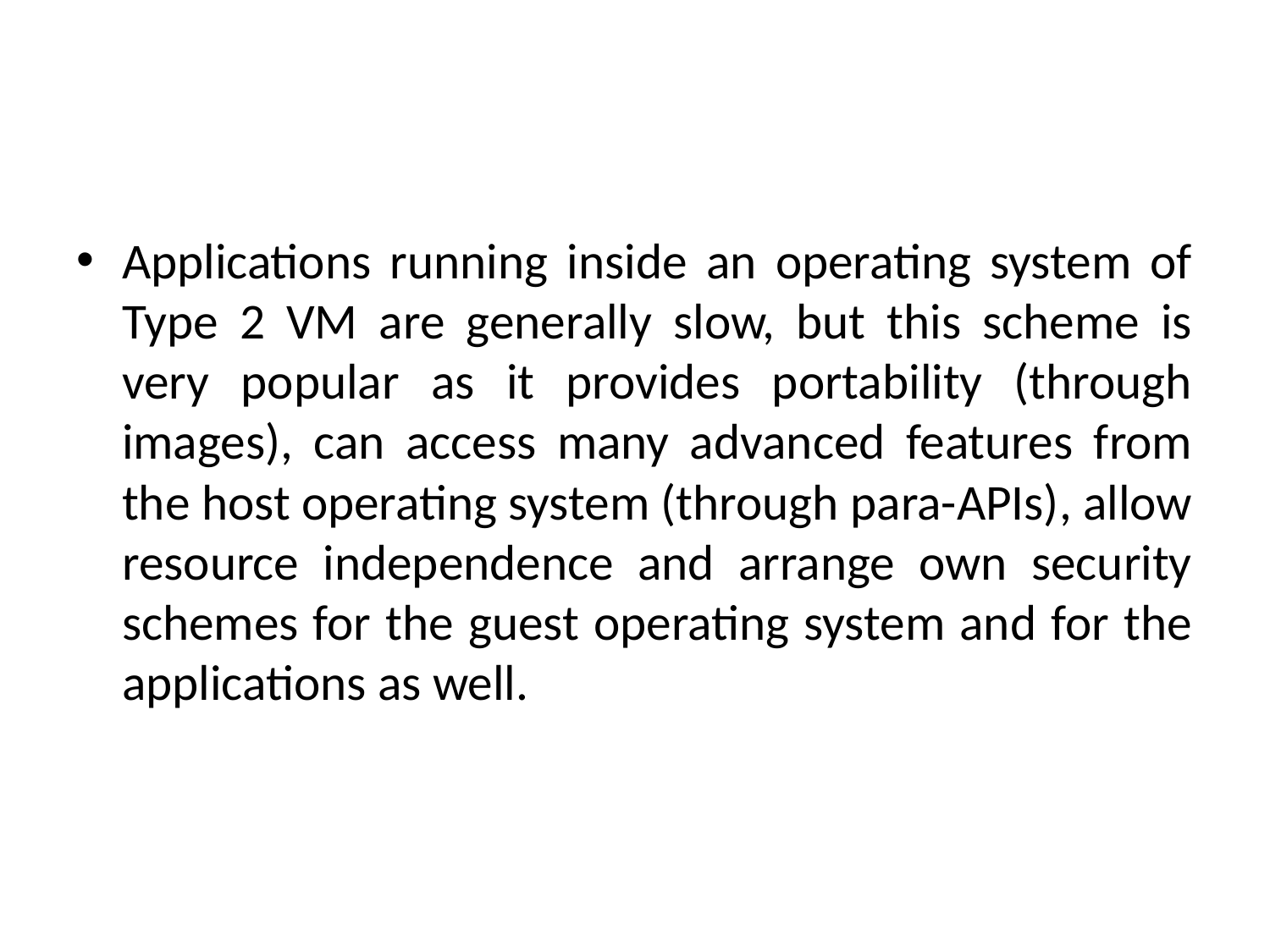

#
Applications running inside an operating system of Type 2 VM are generally slow, but this scheme is very popular as it provides portability (through images), can access many advanced features from the host operating system (through para-APIs), allow resource independence and arrange own security schemes for the guest operating system and for the applications as well.